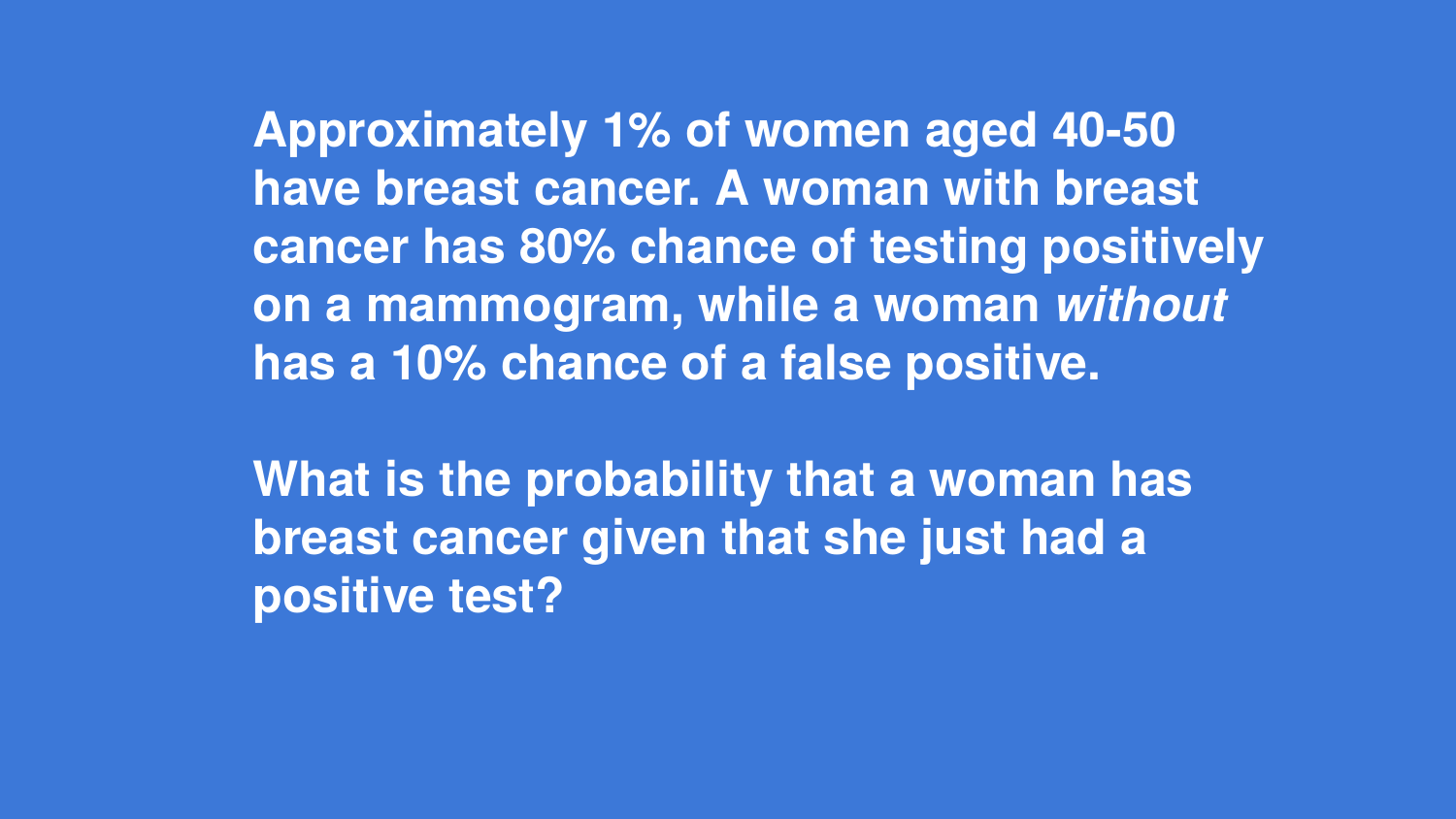

Approximately 1% of women aged 40-50 have breast cancer. A woman with breast cancer has 80% chance of testing positively on a mammogram, while a woman without has a 10% chance of a false positive.

What is the probability that a woman has breast cancer given that she just had a positive test?